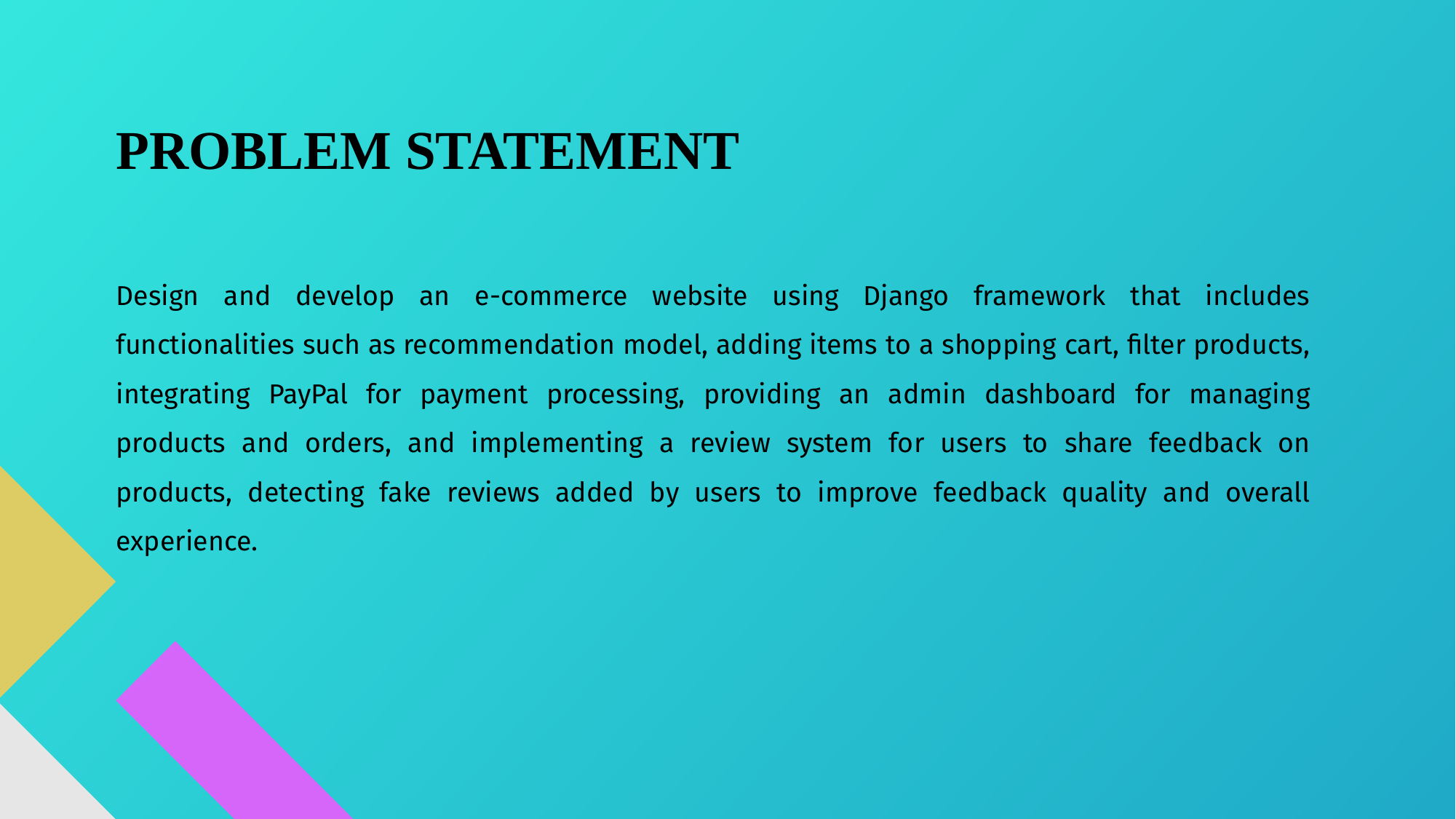

# PROBLEM STATEMENT
Design and develop an e-commerce website using Django framework that includes functionalities such as recommendation model, adding items to a shopping cart, filter products, integrating PayPal for payment processing, providing an admin dashboard for managing products and orders, and implementing a review system for users to share feedback on products, detecting fake reviews added by users to improve feedback quality and overall experience.